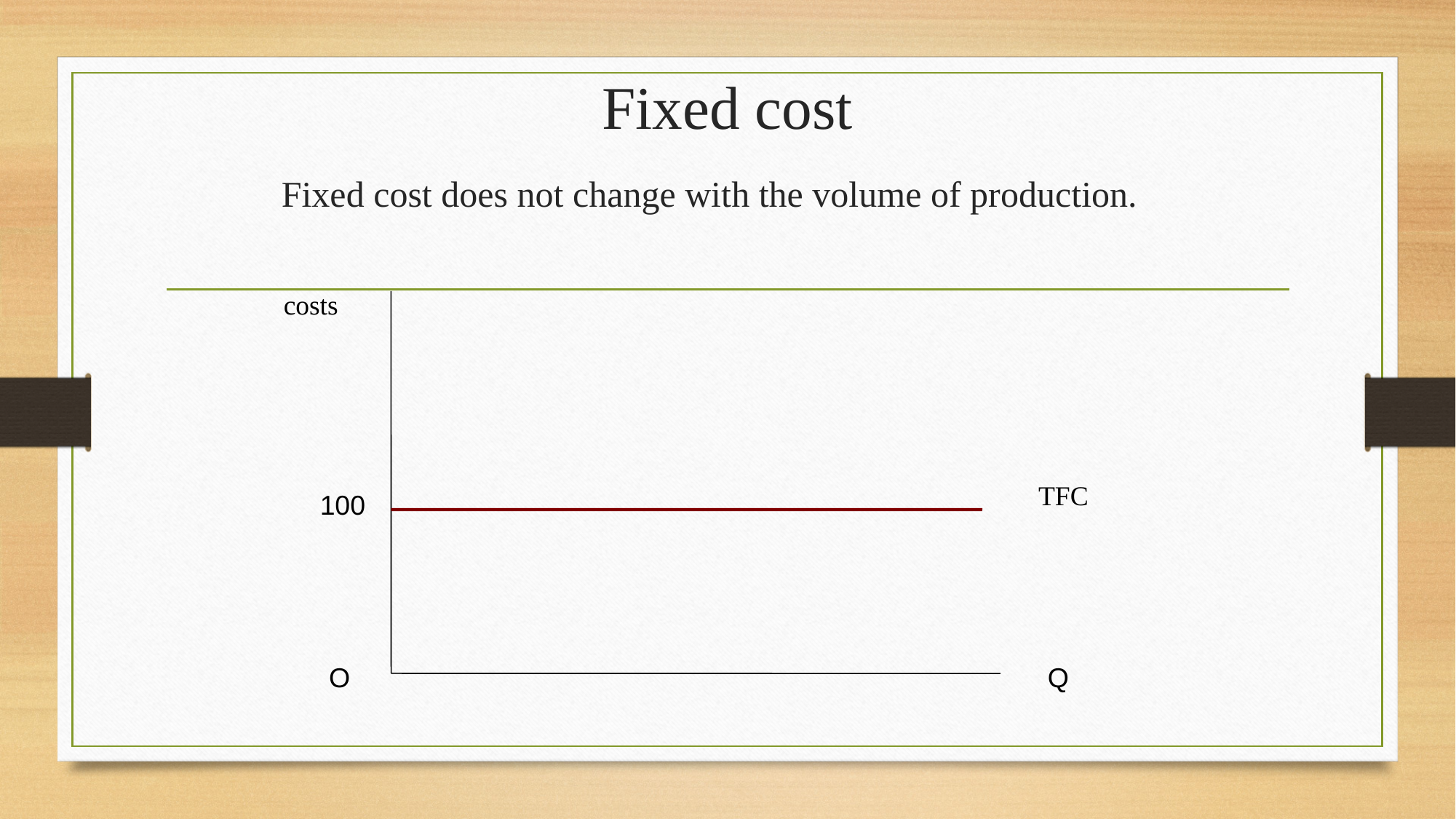

# Fixed cost
	Fixed cost does not change with the volume of production.

costs

TFC
100

O
Q